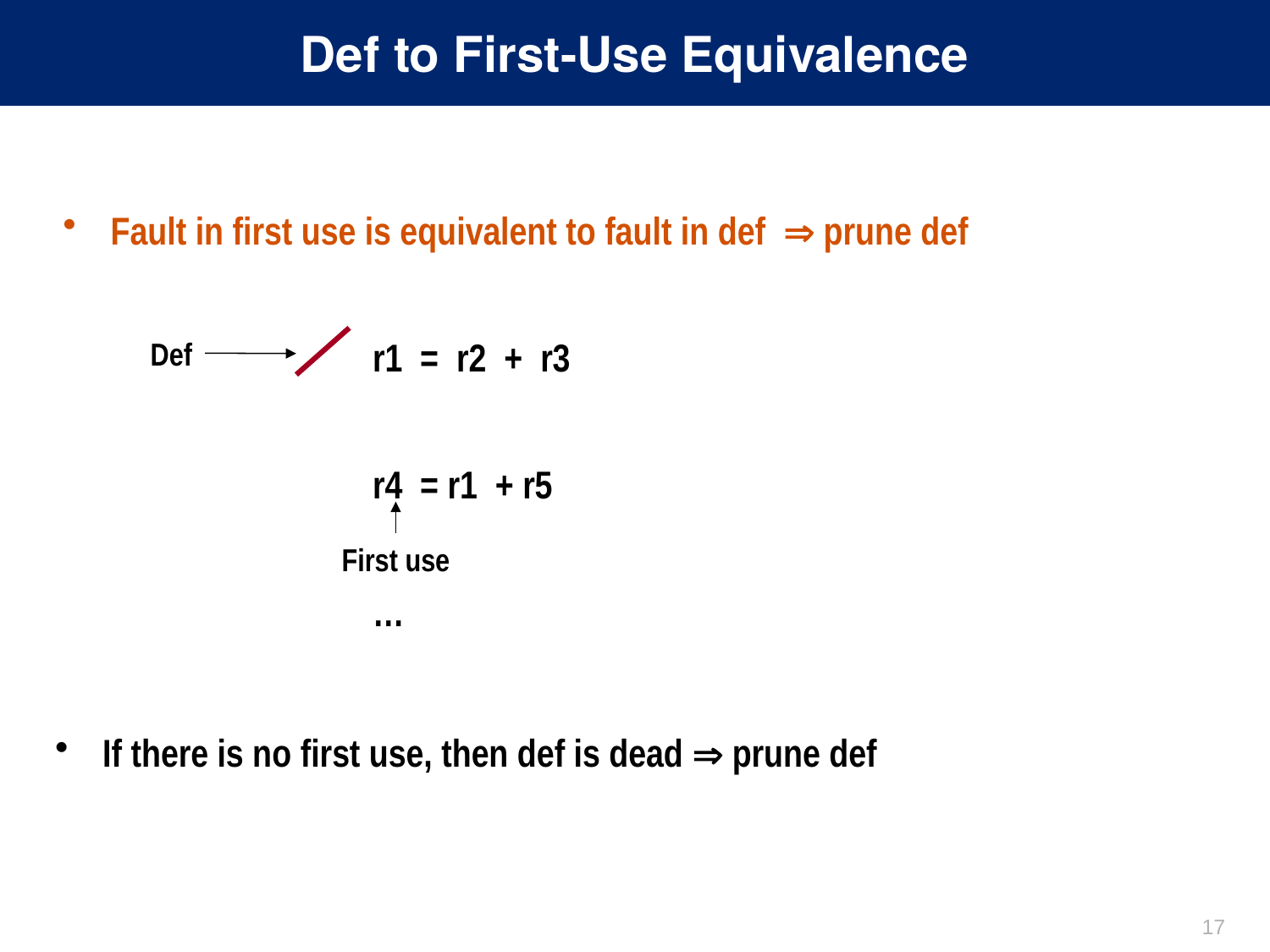

# Def to First-Use Equivalence
Fault in first use is equivalent to fault in def  ⇒ prune def

		r1  =  r2  +  r3

		r4  = r1  + r5

		…

If there is no first use, then def is dead ⇒ prune def

Def
First use
17